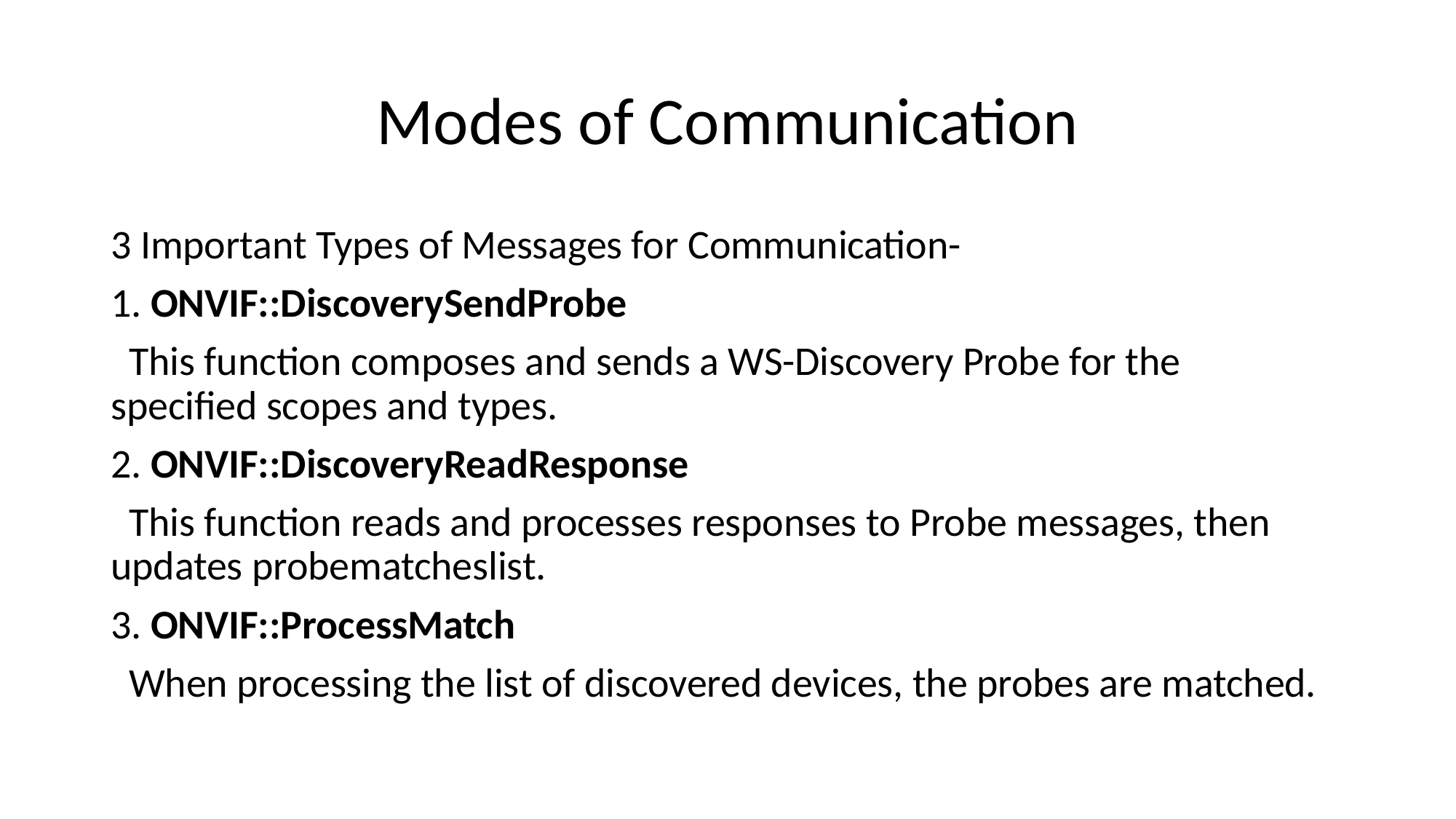

# Modes of Communication
3 Important Types of Messages for Communication-
1. ONVIF::DiscoverySendProbe
  This function composes and sends a WS-Discovery Probe for the         specified scopes and types.
2. ONVIF::DiscoveryReadResponse
  This function reads and processes responses to Probe messages, then updates probematcheslist.
3. ONVIF::ProcessMatch
  When processing the list of discovered devices, the probes are matched.